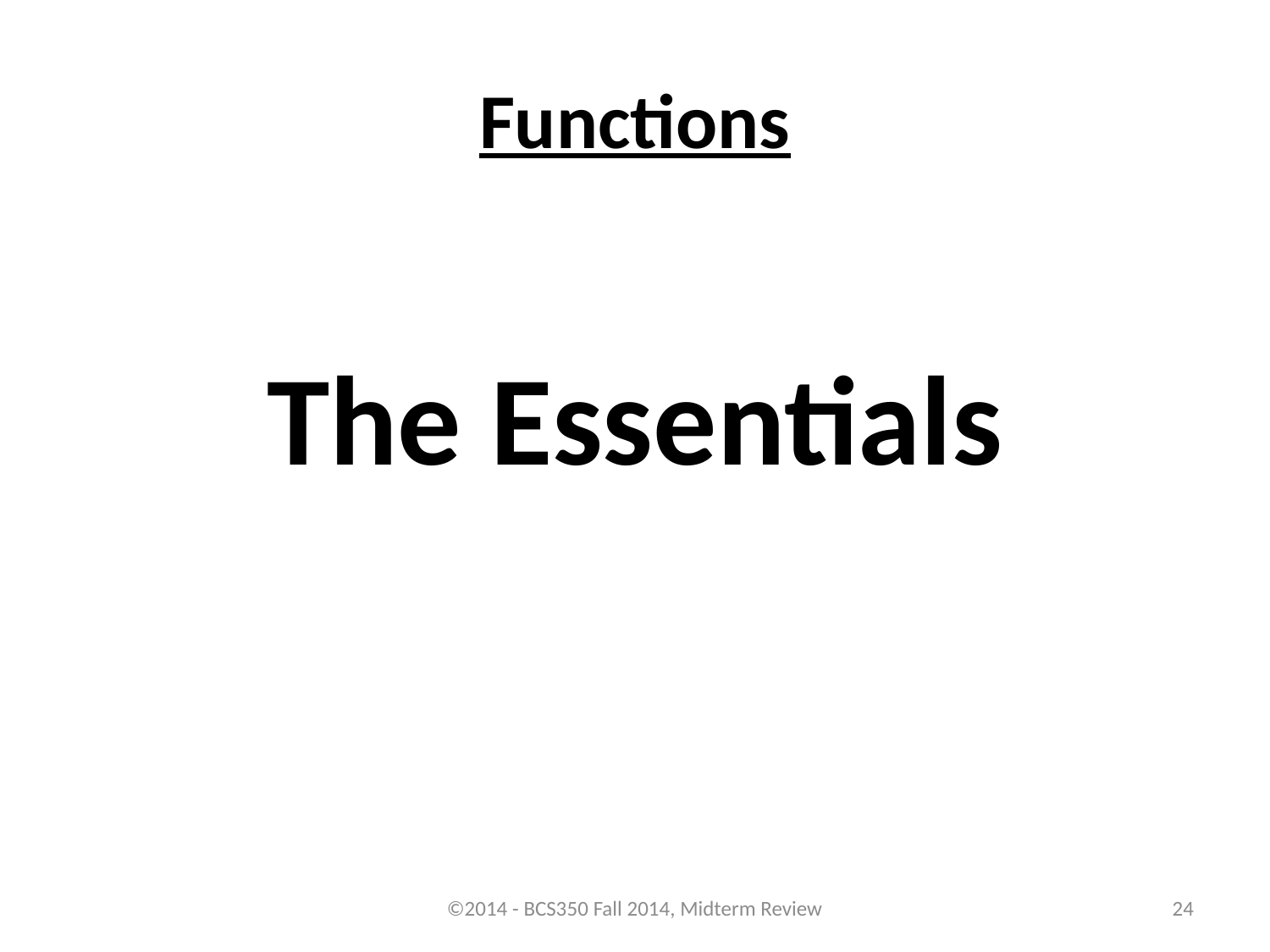

# Functions

The Essentials
©2014 - BCS350 Fall 2014, Midterm Review
24